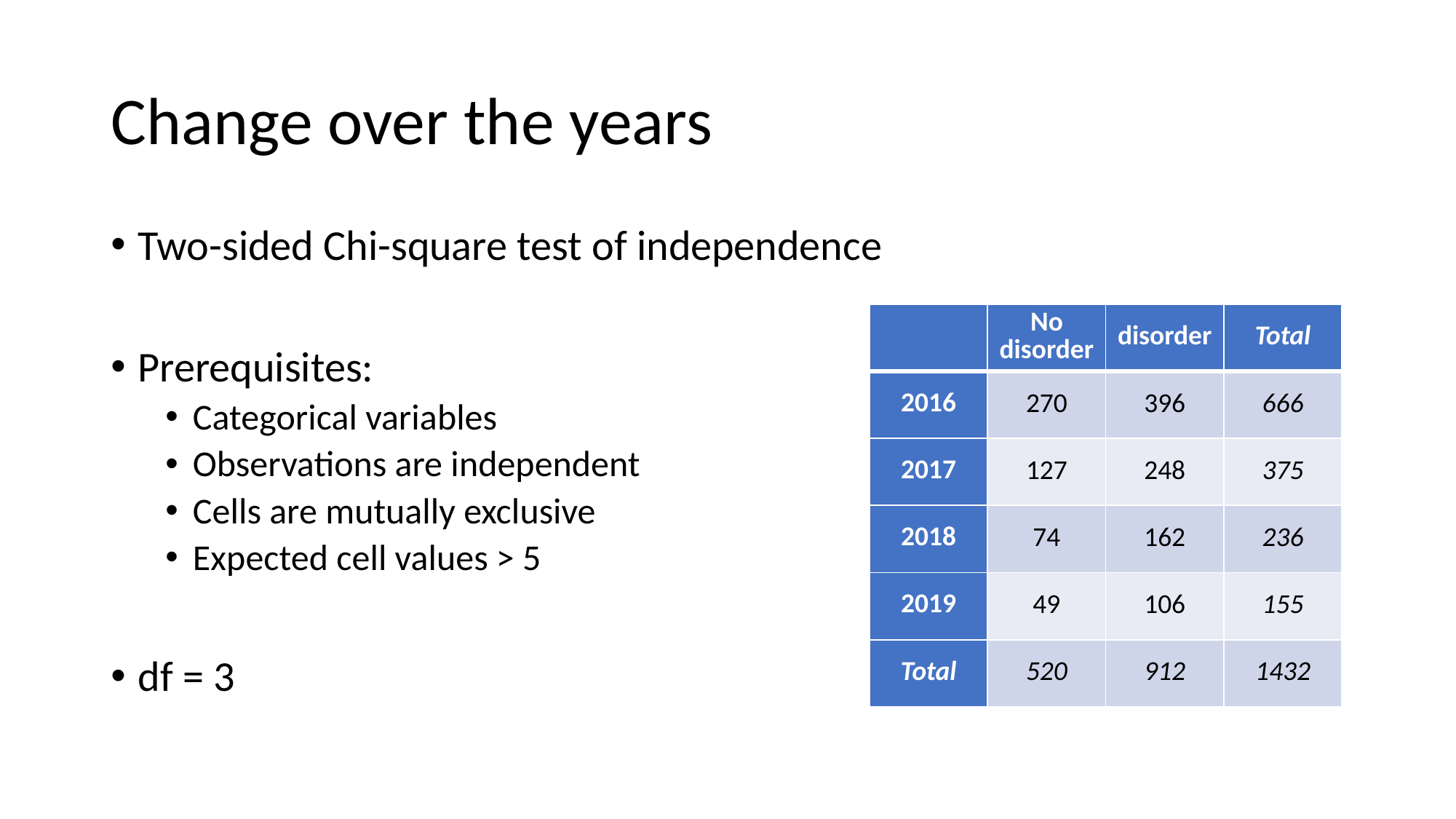

# Change over the years
Two-sided Chi-square test of independence

Prerequisites:
Categorical variables
Observations are independent
Cells are mutually exclusive
Expected cell values > 5

df = 3

|  | No disorder | disorder | Total |
| --- | --- | --- | --- |
| 2016 | 270 | 396 | 666 |
| 2017 | 127 | 248 | 375 |
| 2018 | 74 | 162 | 236 |
| 2019 | 49 | 106 | 155 |
| Total | 520 | 912 | 1432 |